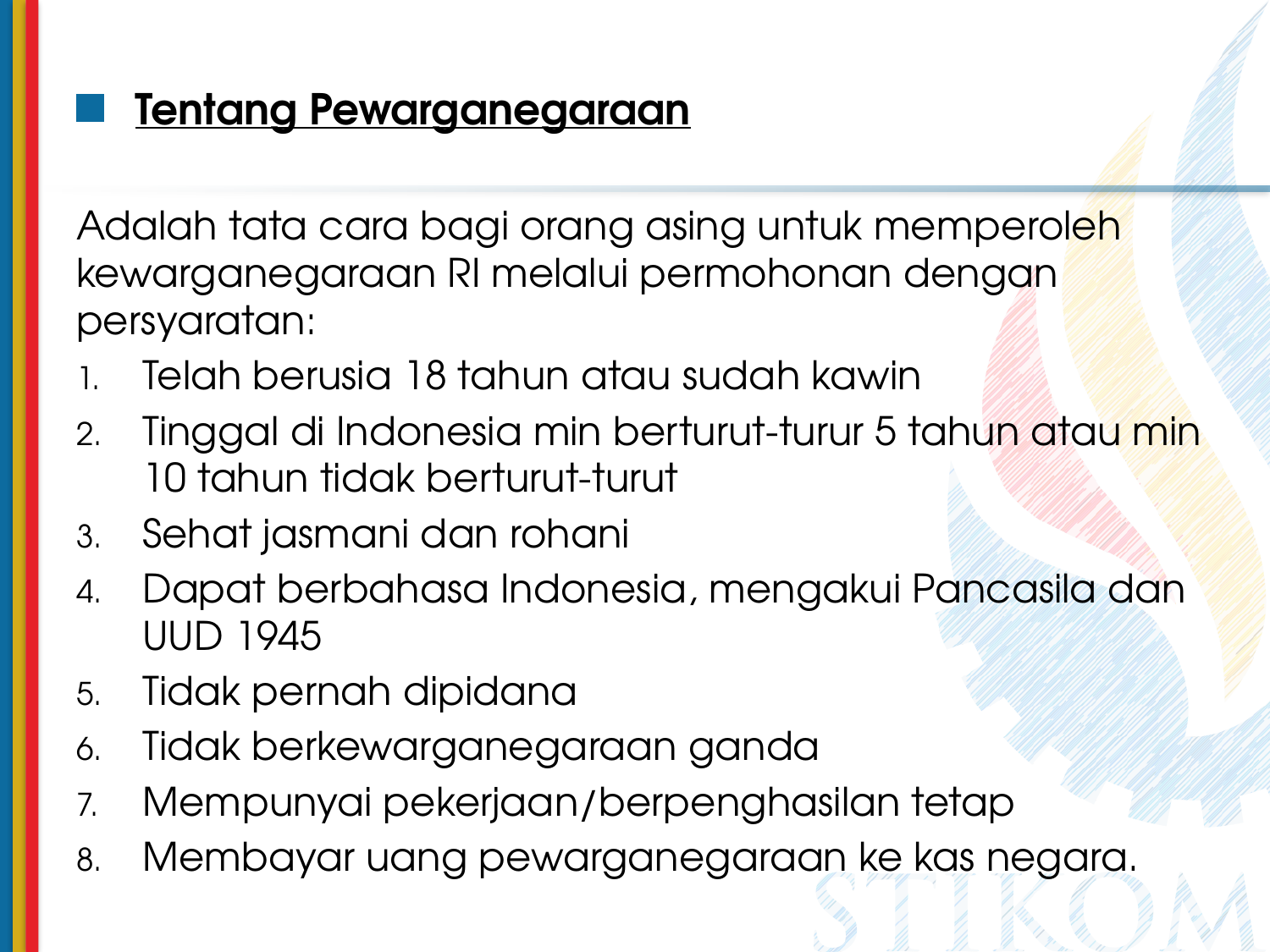

Tentang Pewarganegaraan

Adalah tata cara bagi orang asing untuk memperoleh kewarganegaraan RI melalui permohonan dengan persyaratan:
Telah berusia 18 tahun atau sudah kawin
Tinggal di Indonesia min berturut-turur 5 tahun atau min 10 tahun tidak berturut-turut
Sehat jasmani dan rohani
Dapat berbahasa Indonesia, mengakui Pancasila dan UUD 1945
Tidak pernah dipidana
Tidak berkewarganegaraan ganda
Mempunyai pekerjaan/berpenghasilan tetap
Membayar uang pewarganegaraan ke kas negara.